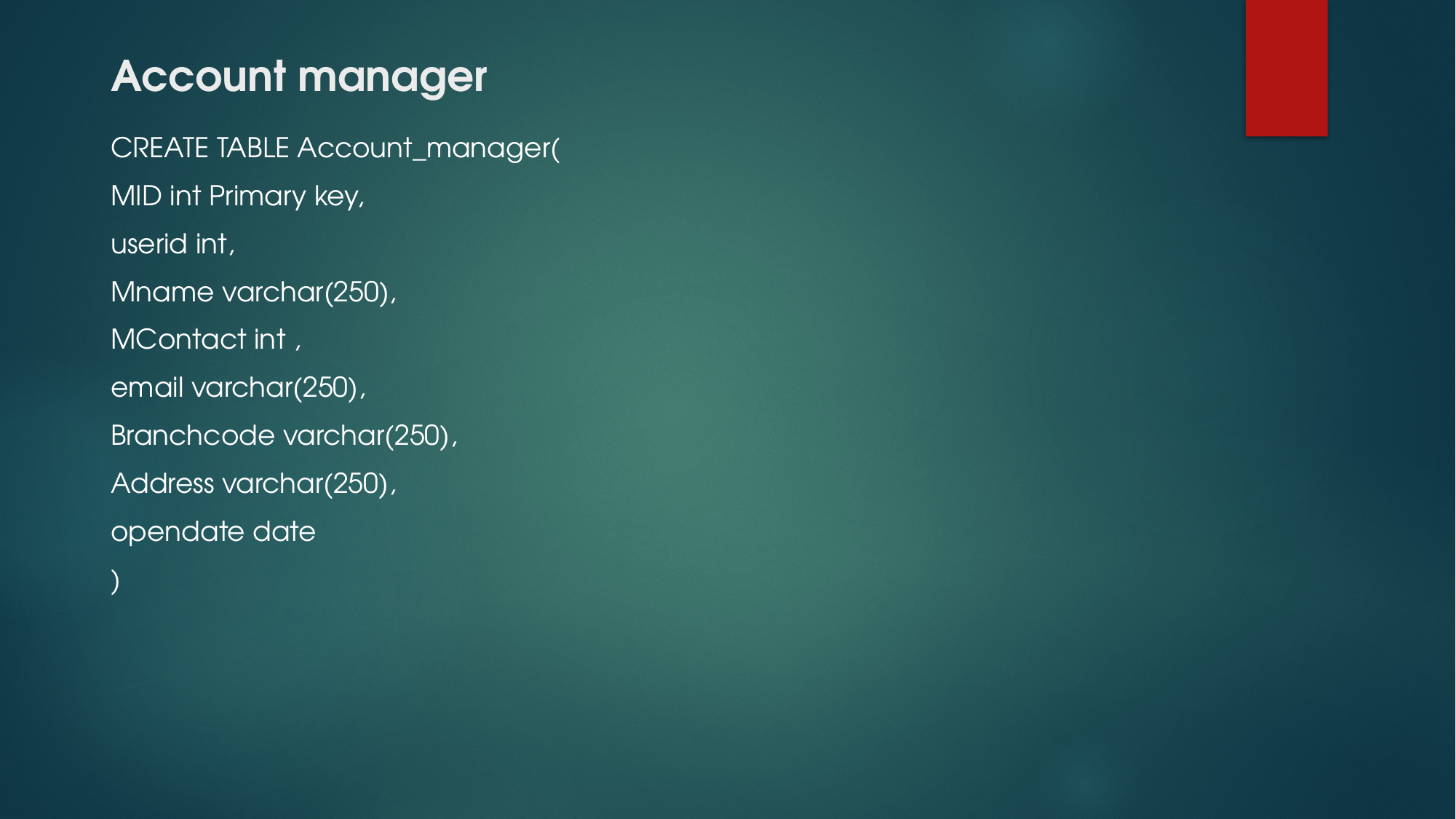

# Account manager
CREATE TABLE Account_manager(
MID int Primary key,
userid int,
Mname varchar(250),
MContact int ,
email varchar(250),
Branchcode varchar(250),
Address varchar(250),
opendate date
)